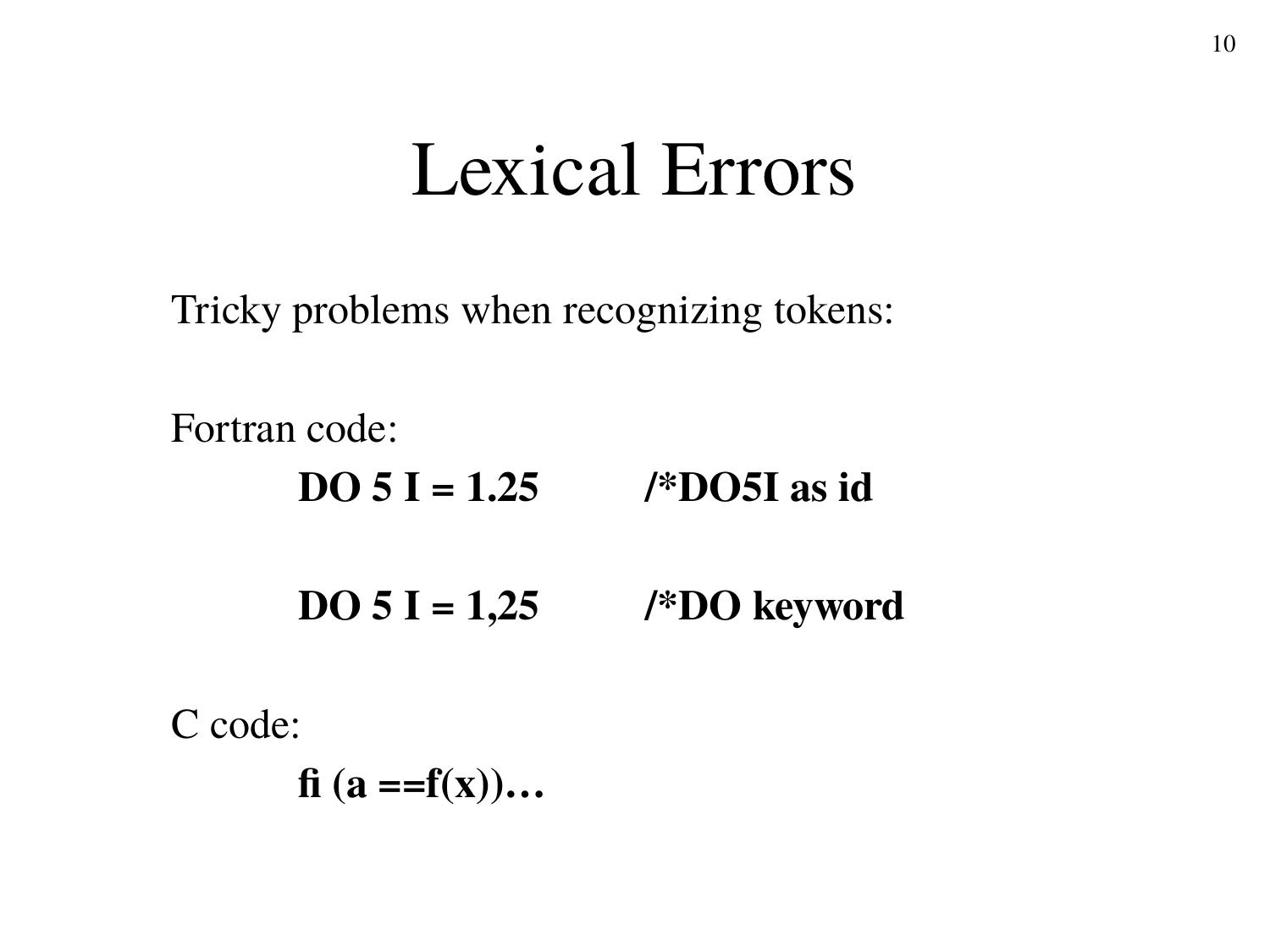

10
# Lexical Errors
Tricky problems when recognizing tokens:

Fortran code:
	DO 5 I = 1.25          /*DO5I as id

	DO 5 I = 1,25          /*DO keyword

C code:
	fi (a ==f(x))…